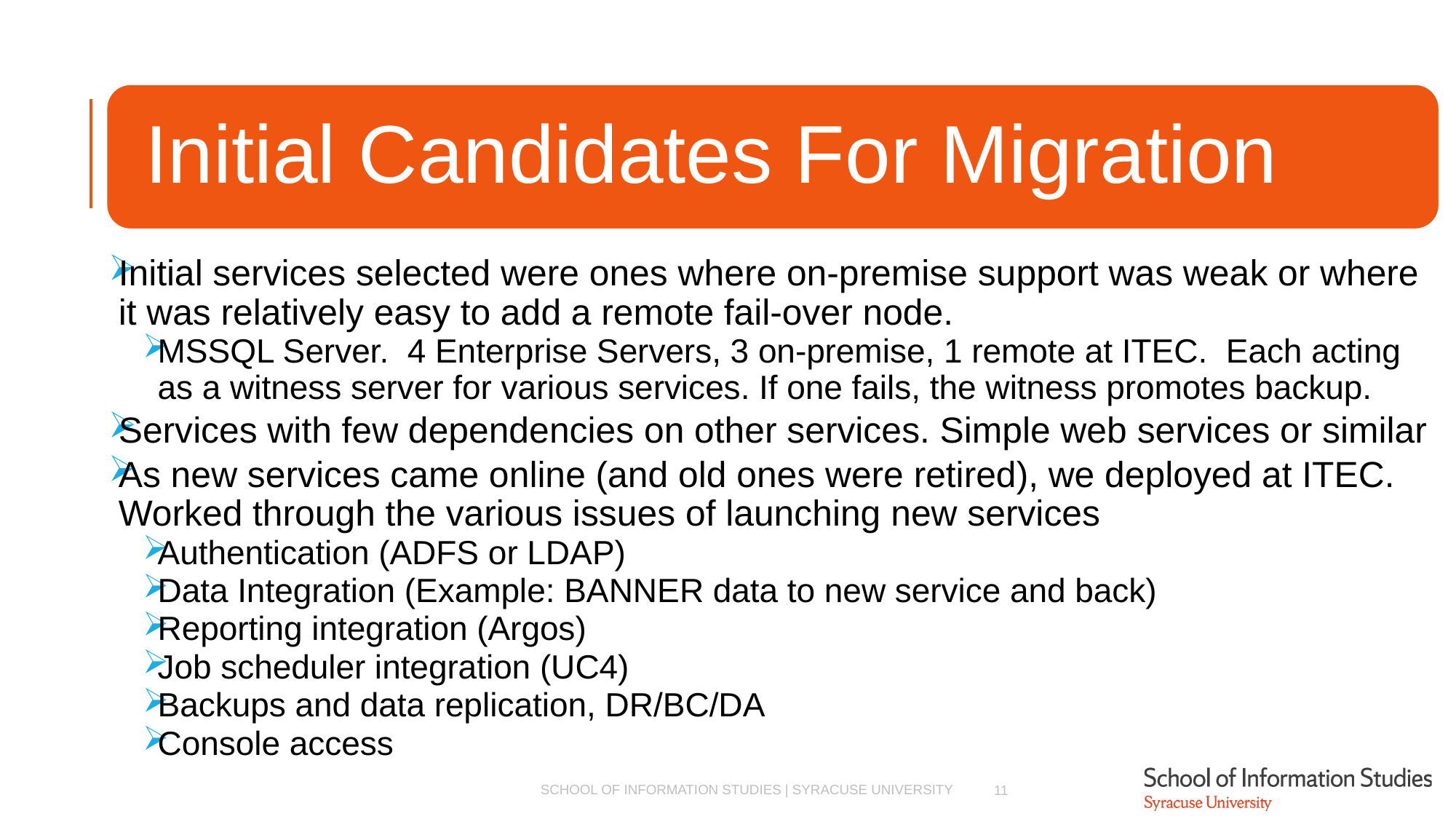

Initial Candidates For Migration
Initial services selected were ones where on-premise support was weak or where it was relatively easy to add a remote fail-over node.
MSSQL Server.  4 Enterprise Servers, 3 on-premise, 1 remote at ITEC.  Each acting as a witness server for various services. If one fails, the witness promotes backup.
Services with few dependencies on other services. Simple web services or similar
As new services came online (and old ones were retired), we deployed at ITEC.  Worked through the various issues of launching new services
Authentication (ADFS or LDAP)
Data Integration (Example: BANNER data to new service and back)
Reporting integration (Argos)
Job scheduler integration (UC4)
Backups and data replication, DR/BC/DA
Console access

School of Information Studies | Syracuse University
11